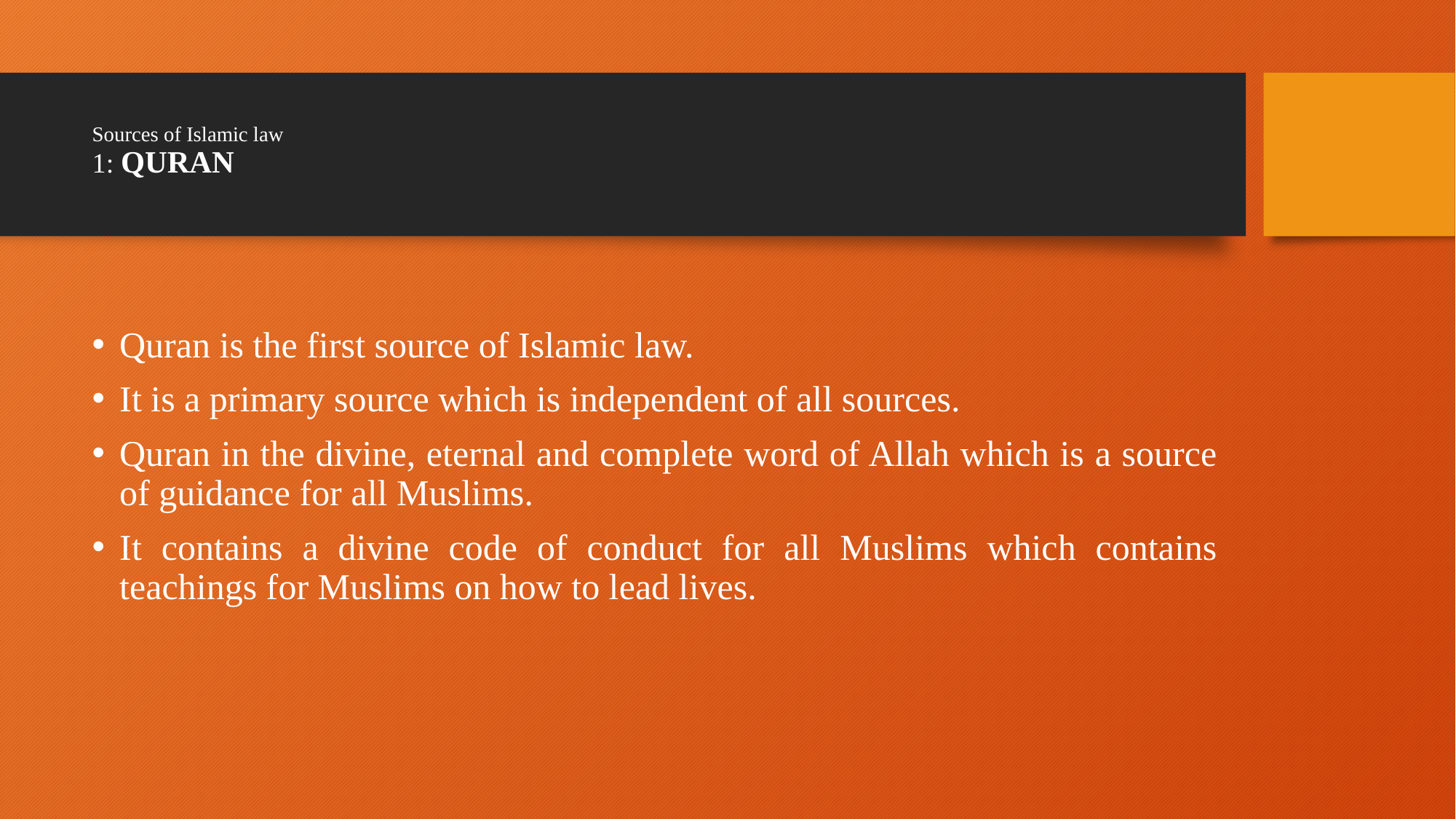

# Sources of Islamic law 1: QURAN
Quran is the first source of Islamic law.
It is a primary source which is independent of all sources.
Quran in the divine, eternal and complete word of Allah which is a source of guidance for all Muslims.
It contains a divine code of conduct for all Muslims which contains teachings for Muslims on how to lead lives.